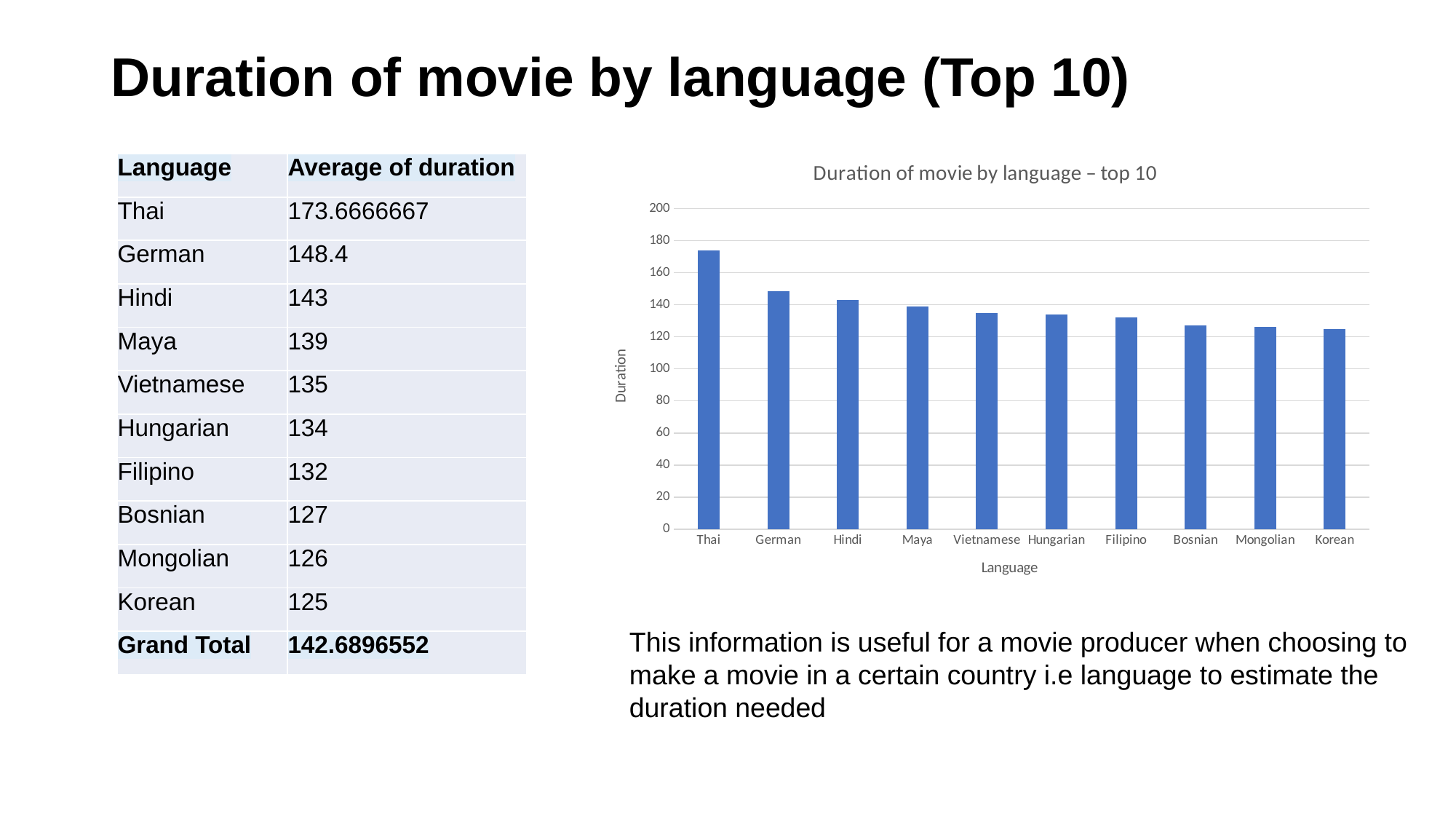

# Duration of movie by language (Top 10)

### Chart: Duration of movie by language – top 10

| Category | Total |
|---|---|
| Thai | 173.66666666666666 |
| German | 148.4 |
| Hindi | 143.0 |
| Maya | 139.0 |
| Vietnamese | 135.0 |
| Hungarian | 134.0 |
| Filipino | 132.0 |
| Bosnian | 127.0 |
| Mongolian | 126.0 |
| Korean | 125.0 |
| Language | Average of duration |
| --- | --- |
| Thai | 173.6666667 |
| German | 148.4 |
| Hindi | 143 |
| Maya | 139 |
| Vietnamese | 135 |
| Hungarian | 134 |
| Filipino | 132 |
| Bosnian | 127 |
| Mongolian | 126 |
| Korean | 125 |
| Grand Total | 142.6896552 |
This information is useful for a movie producer when choosing to make a movie in a certain country i.e language to estimate the duration needed